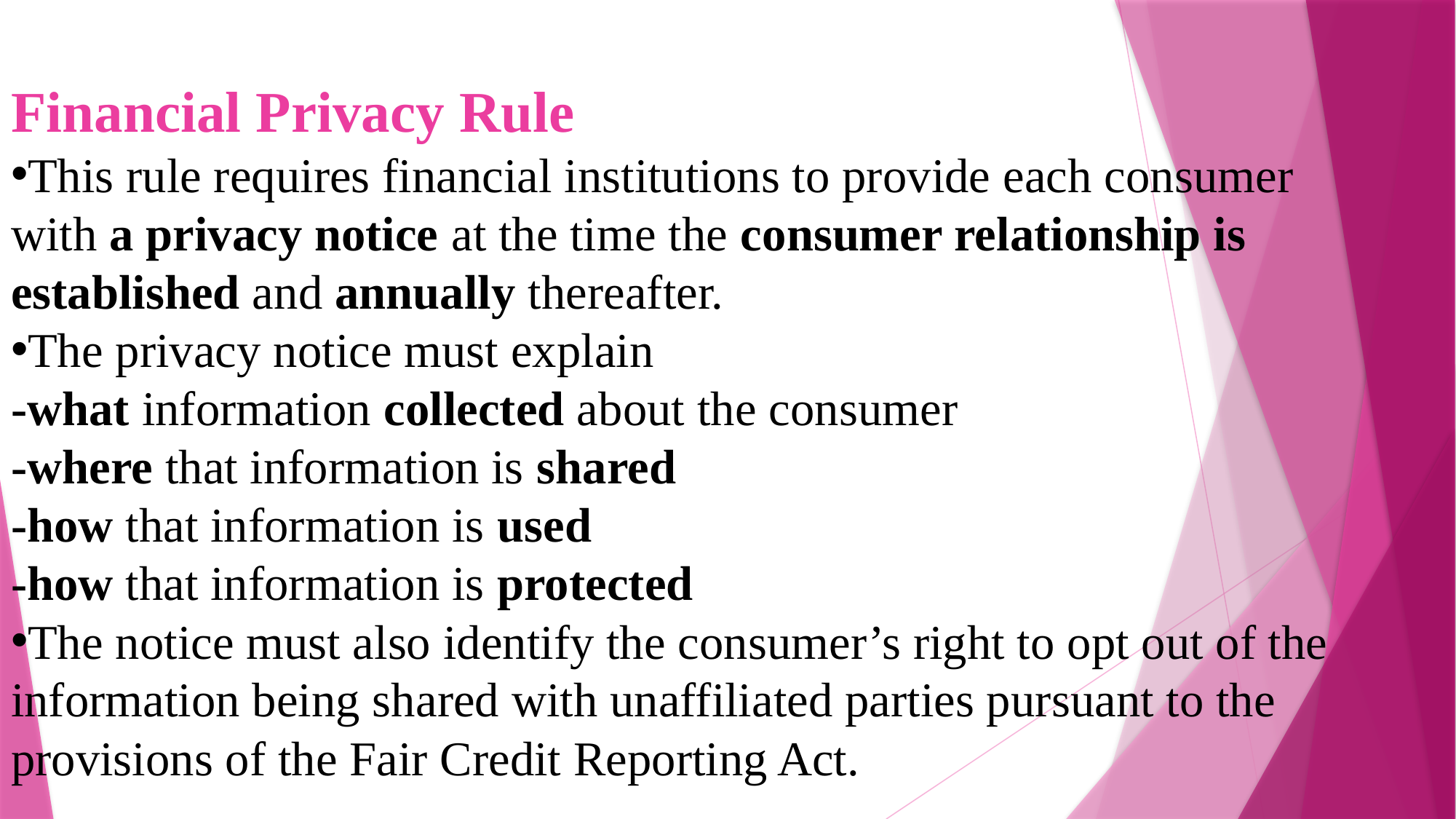

Financial Privacy Rule
This rule requires financial institutions to provide each consumer with a privacy notice at the time the consumer relationship is established and annually thereafter.
The privacy notice must explain
-what information collected about the consumer
-where that information is shared
-how that information is used
-how that information is protected
The notice must also identify the consumer’s right to opt out of the information being shared with unaffiliated parties pursuant to the provisions of the Fair Credit Reporting Act.